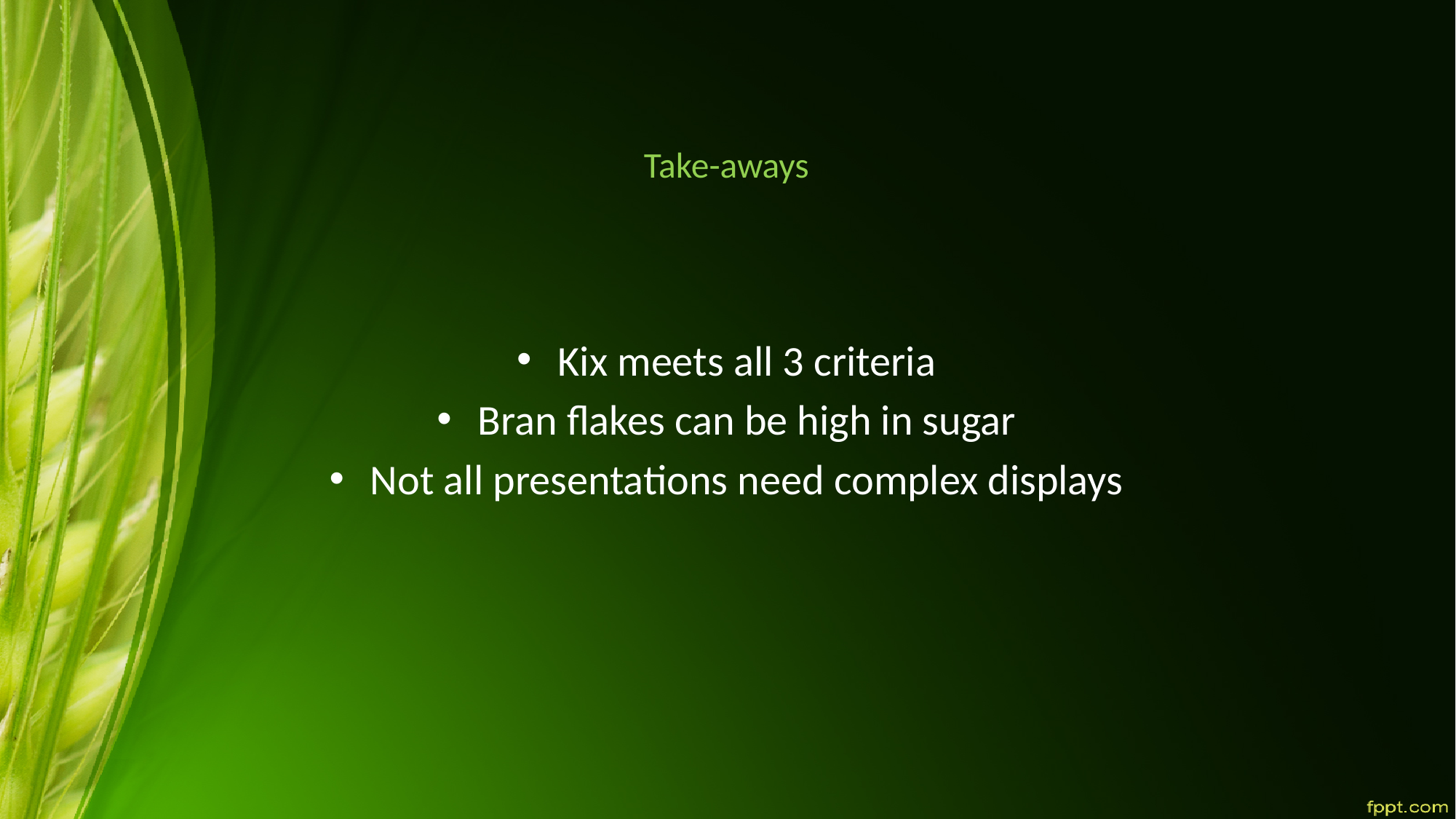

# Take-aways

Kix meets all 3 criteria
Bran flakes can be high in sugar
Not all presentations need complex displays